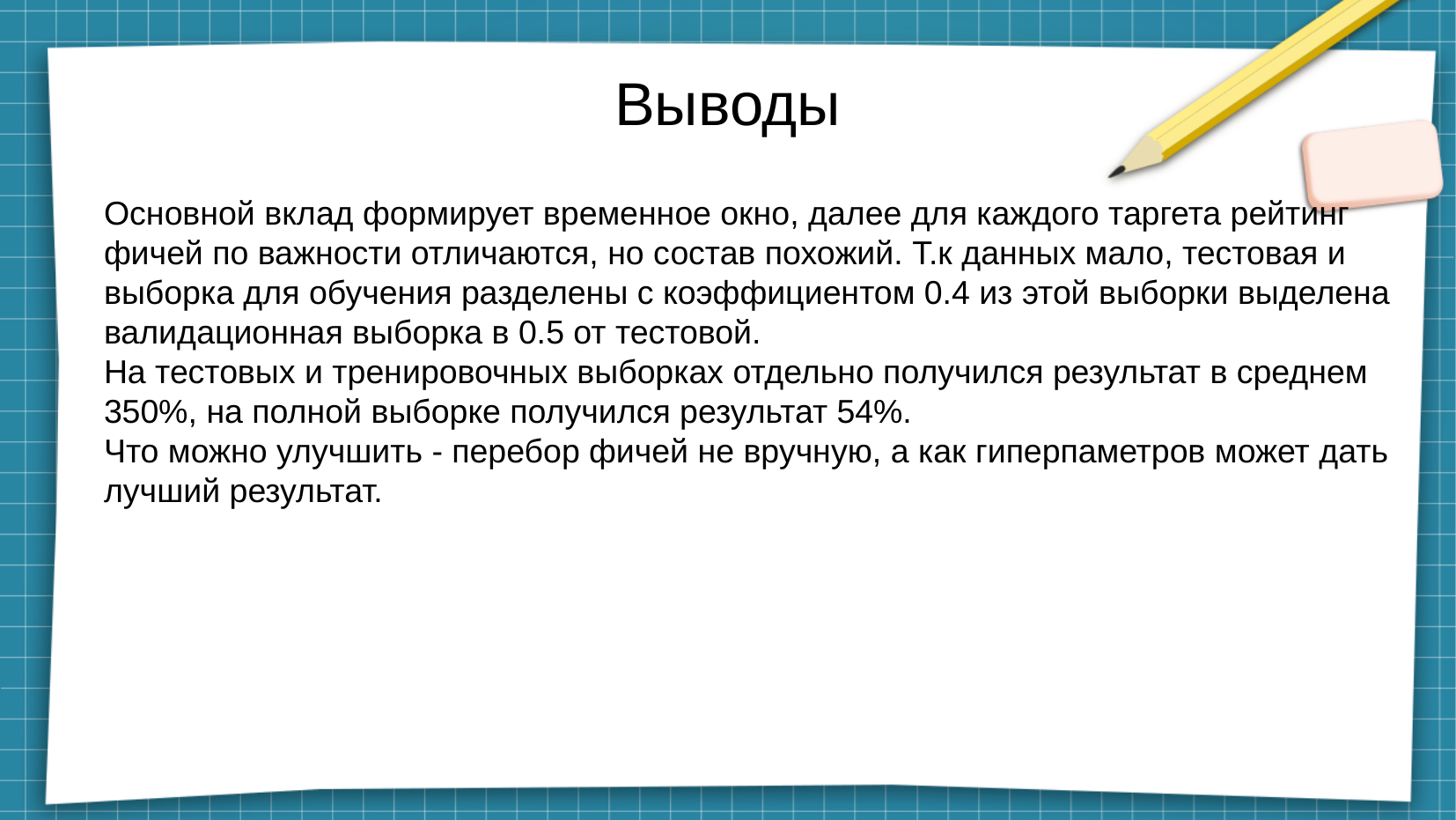

# Выводы
Основной вклад формирует временное окно, далее для каждого таргета рейтинг фичей по важности отличаются, но состав похожий. Т.к данных мало, тестовая и выборка для обучения разделены с коэффициентом 0.4 из этой выборки выделена валидационная выборка в 0.5 от тестовой.
На тестовых и тренировочных выборках отдельно получился результат в среднем 350%, на полной выборке получился результат 54%.
Что можно улучшить - перебор фичей не вручную, а как гиперпаметров может дать лучший результат.